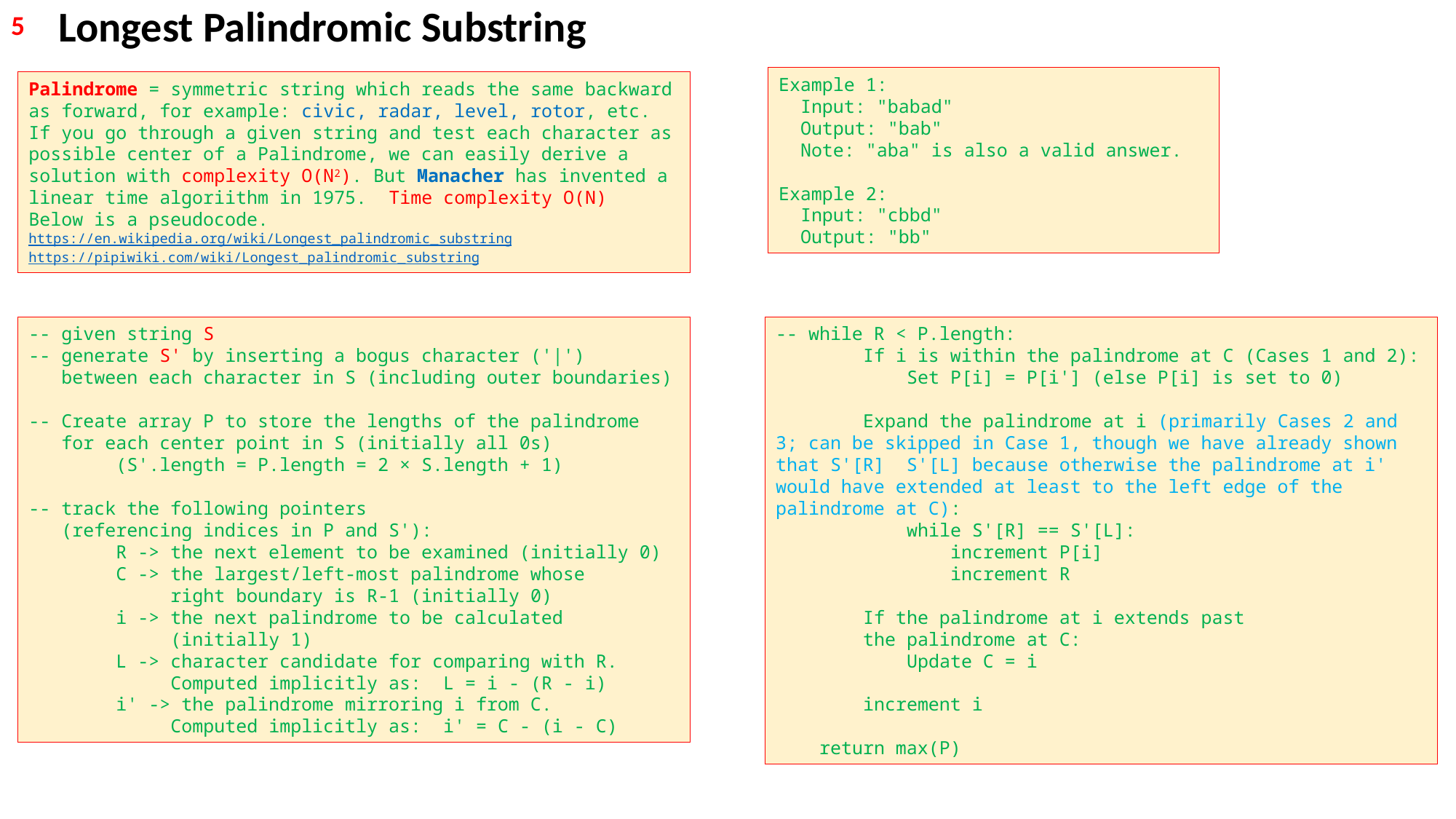

Longest Palindromic Substring
5
Example 1:
  Input: "babad"
  Output: "bab"
  Note: "aba" is also a valid answer.

Example 2:
  Input: "cbbd"
  Output: "bb"
Palindrome = symmetric string which reads the same backward as forward, for example: civic, radar, level, rotor, etc.
If you go through a given string and test each character as possible center of a Palindrome, we can easily derive a solution with complexity O(N2). But Manacher has invented a linear time algoriithm in 1975.  Time complexity O(N)
Below is a pseudocode.
https://en.wikipedia.org/wiki/Longest_palindromic_substring
https://pipiwiki.com/wiki/Longest_palindromic_substring
-- given string S
-- generate S' by inserting a bogus character ('|')
   between each character in S (including outer boundaries)

-- Create array P to store the lengths of the palindrome
   for each center point in S (initially all 0s)
        (S'.length = P.length = 2 × S.length + 1)

-- track the following pointers
   (referencing indices in P and S'):
        R -> the next element to be examined (initially 0)
        C -> the largest/left-most palindrome whose
             right boundary is R-1 (initially 0)
        i -> the next palindrome to be calculated
             (initially 1)
        L -> character candidate for comparing with R.
             Computed implicitly as:  L = i - (R - i)
        i' -> the palindrome mirroring i from C.
             Computed implicitly as:  i' = C - (i - C)
-- while R < P.length:
        If i is within the palindrome at C (Cases 1 and 2):
            Set P[i] = P[i'] (else P[i] is set to 0)

        Expand the palindrome at i (primarily Cases 2 and 3; can be skipped in Case 1, though we have already shown that S'[R]  S'[L] because otherwise the palindrome at i' would have extended at least to the left edge of the palindrome at C):
            while S'[R] == S'[L]:
                increment P[i]
                increment R

        If the palindrome at i extends past
        the palindrome at C:
            Update C = i

        increment i

    return max(P)